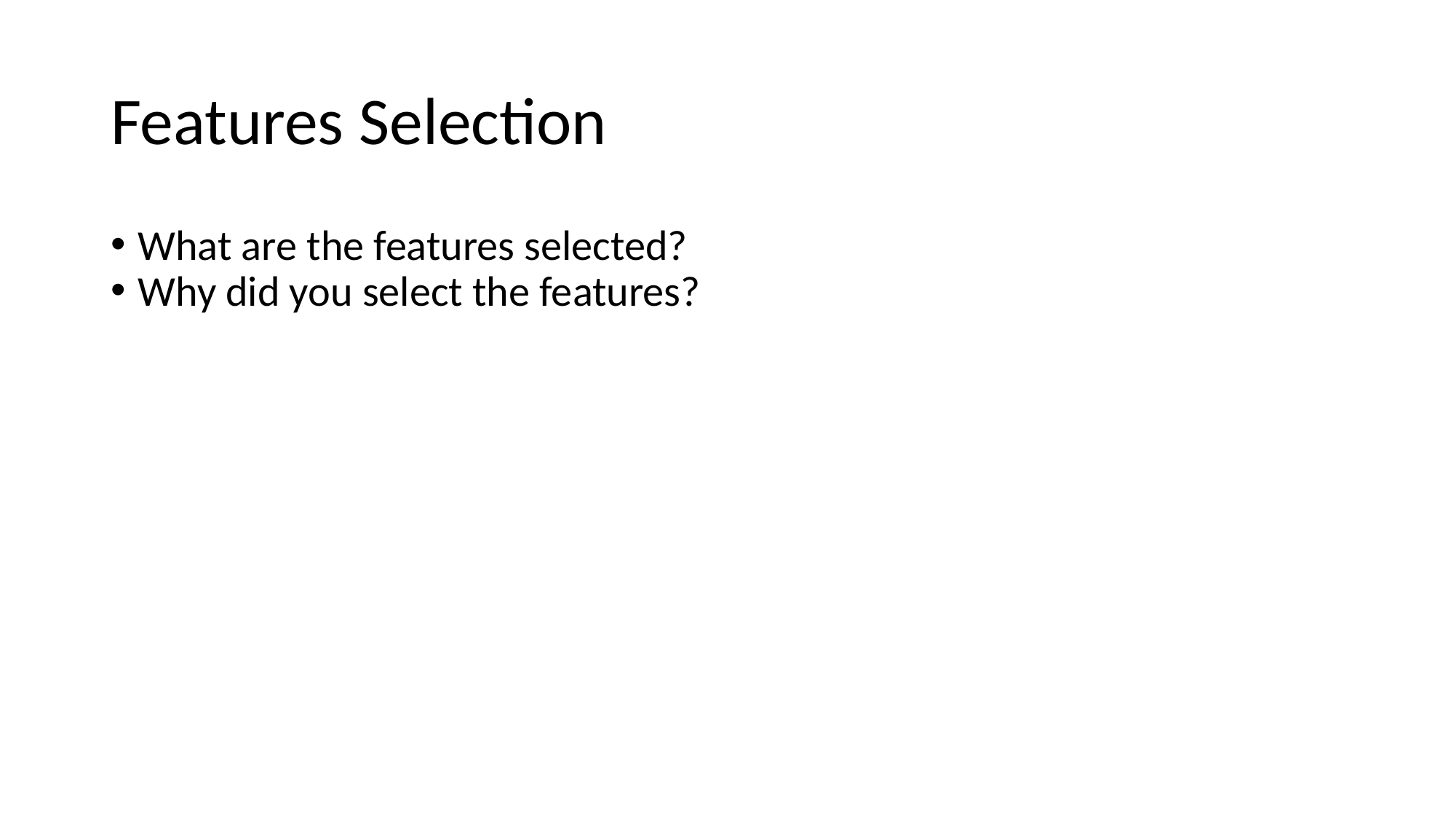

Features Selection
What are the features selected?
Why did you select the features?